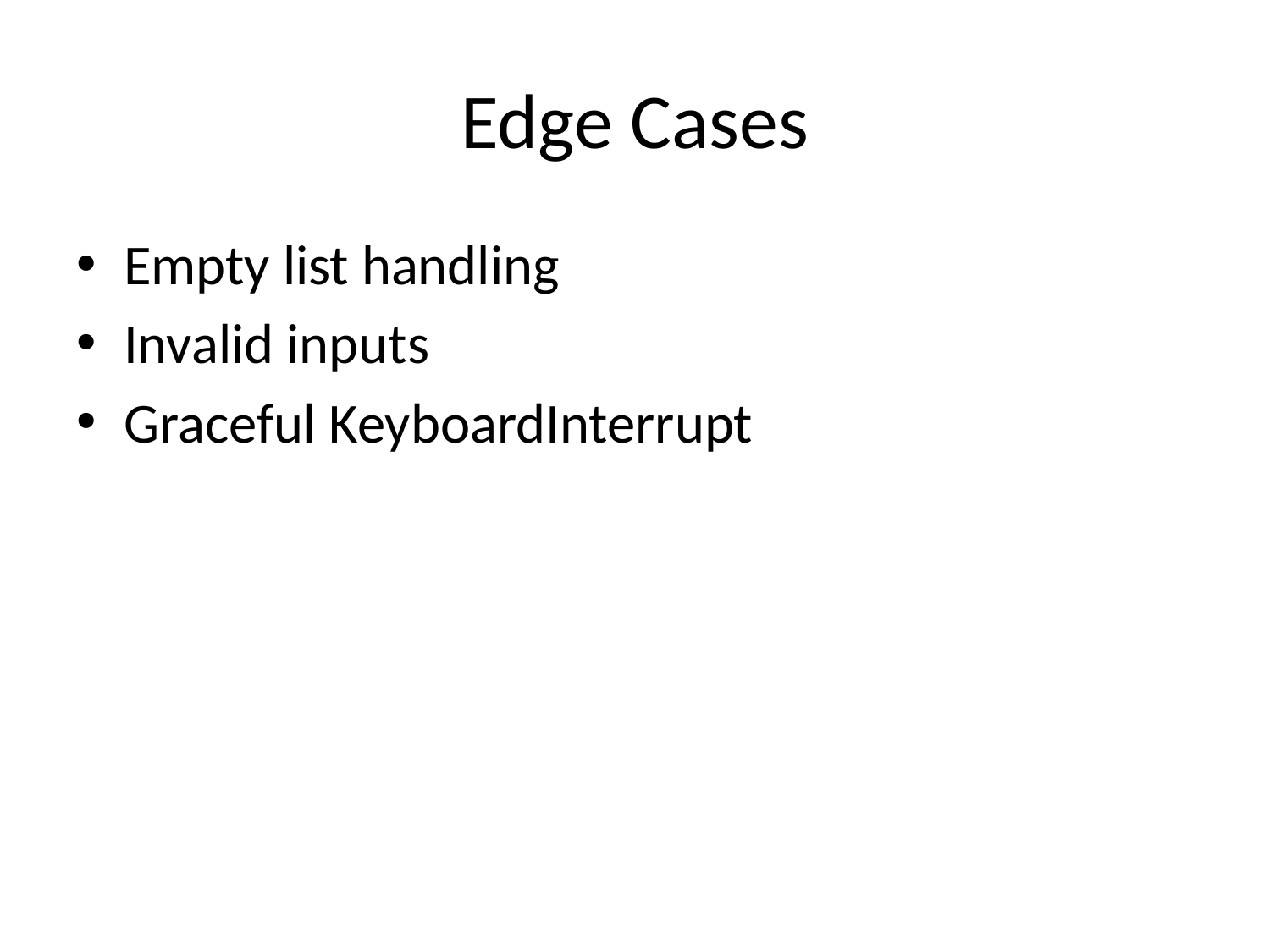

# Edge Cases
Empty list handling
Invalid inputs
Graceful KeyboardInterrupt